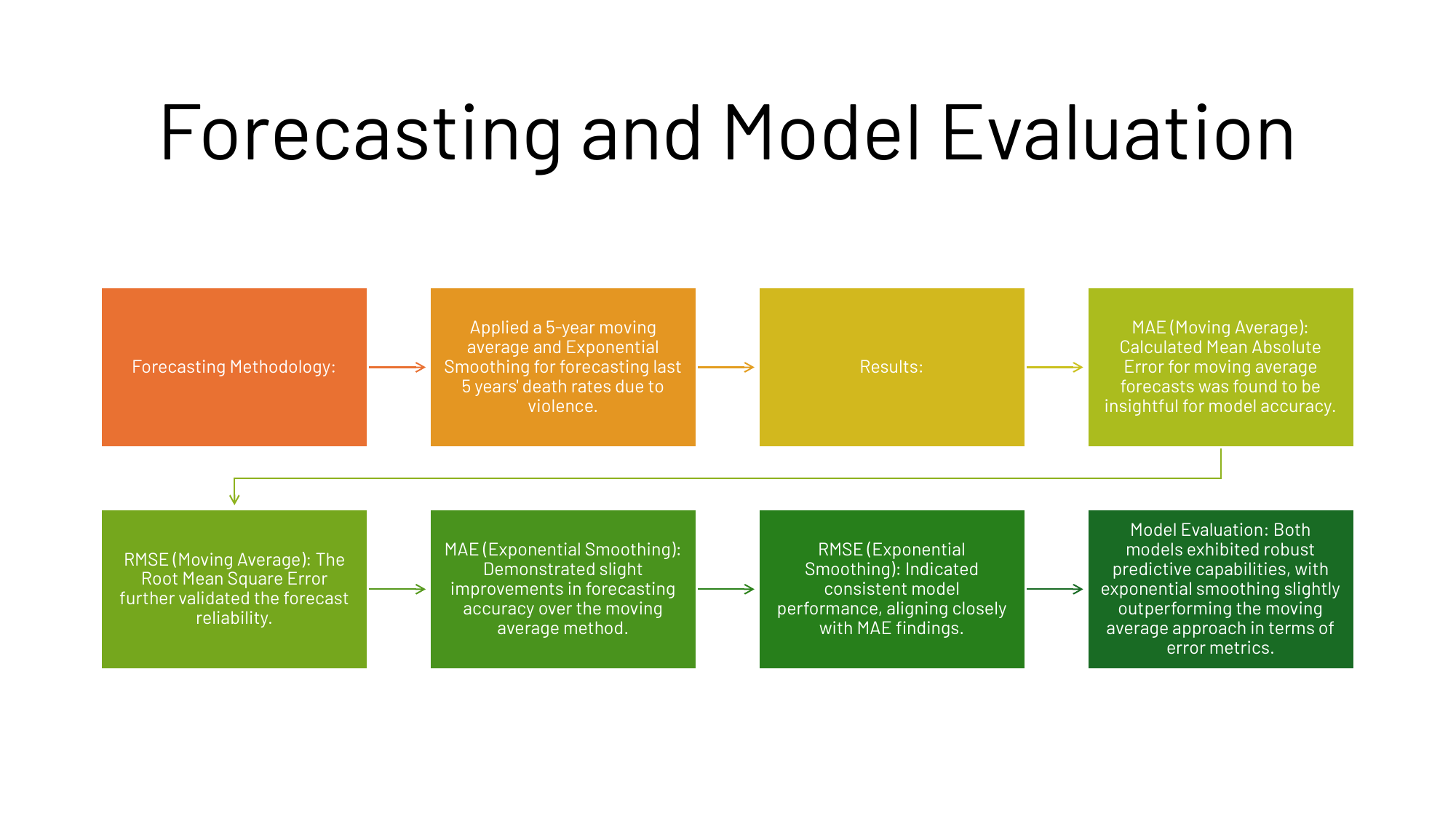

# Forecasting and Model Evaluation

Forecasting Methodology:

Applied a 5-year moving average and Exponential Smoothing for forecasting last 5 years' death rates due to violence.

Results:

MAE (Moving Average): Calculated Mean Absolute Error for moving average forecasts was found to be insightful for model accuracy.

RMSE (Moving Average): The Root Mean Square Error further validated the forecast reliability.

MAE (Exponential Smoothing): Demonstrated slight improvements in forecasting accuracy over the moving average method.

RMSE (Exponential Smoothing): Indicated consistent model performance, aligning closely with MAE findings.
Model Evaluation: Both models exhibited robust predictive capabilities, with exponential smoothing slightly outperforming the moving average approach in terms of error metrics.